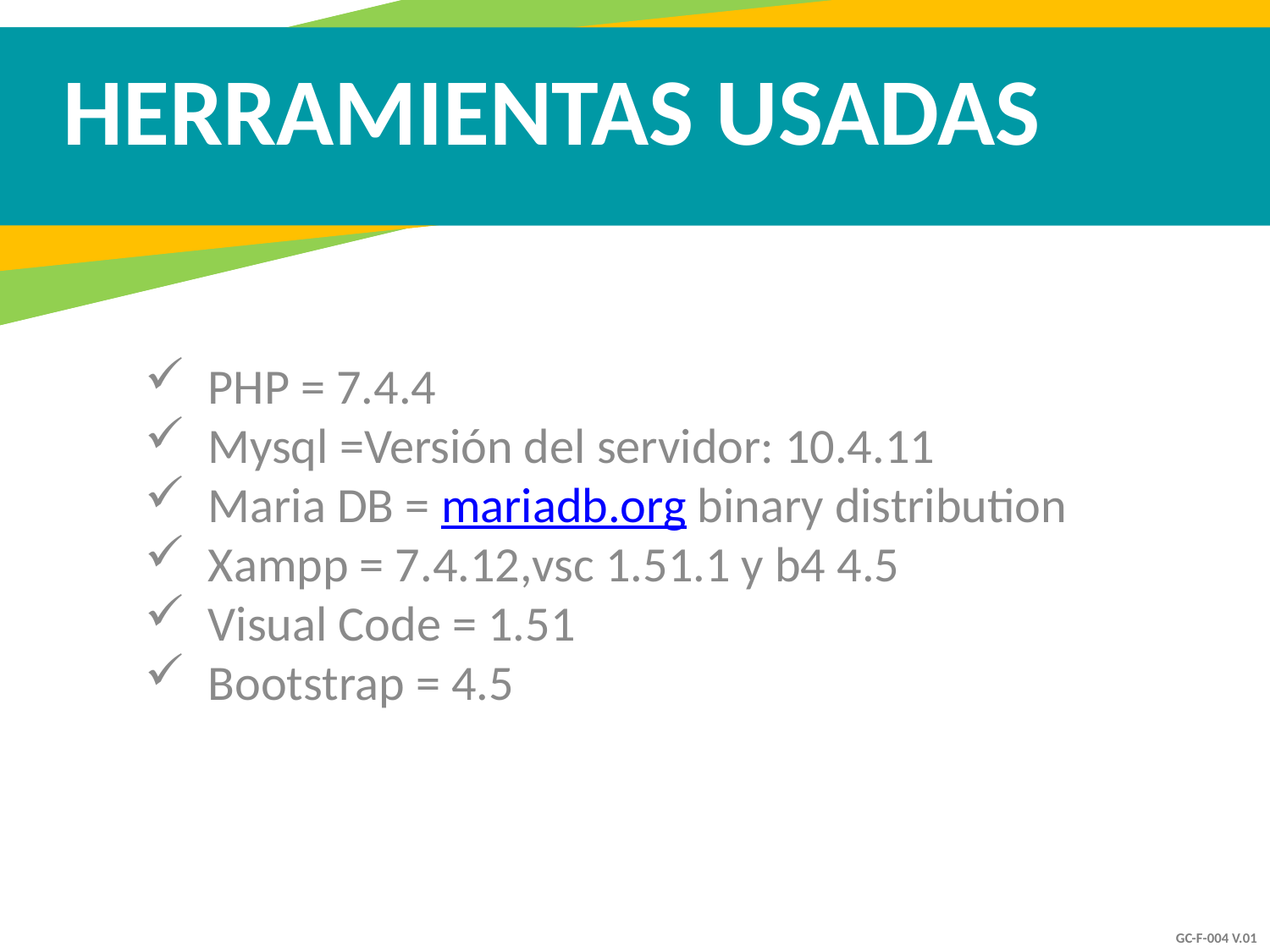

HERRAMIENTAS USADAS

PHP = 7.4.4
Mysql =Versión del servidor: 10.4.11
Maria DB = mariadb.org binary distribution
Xampp = 7.4.12,vsc 1.51.1 y b4 4.5
Visual Code = 1.51
Bootstrap = 4.5